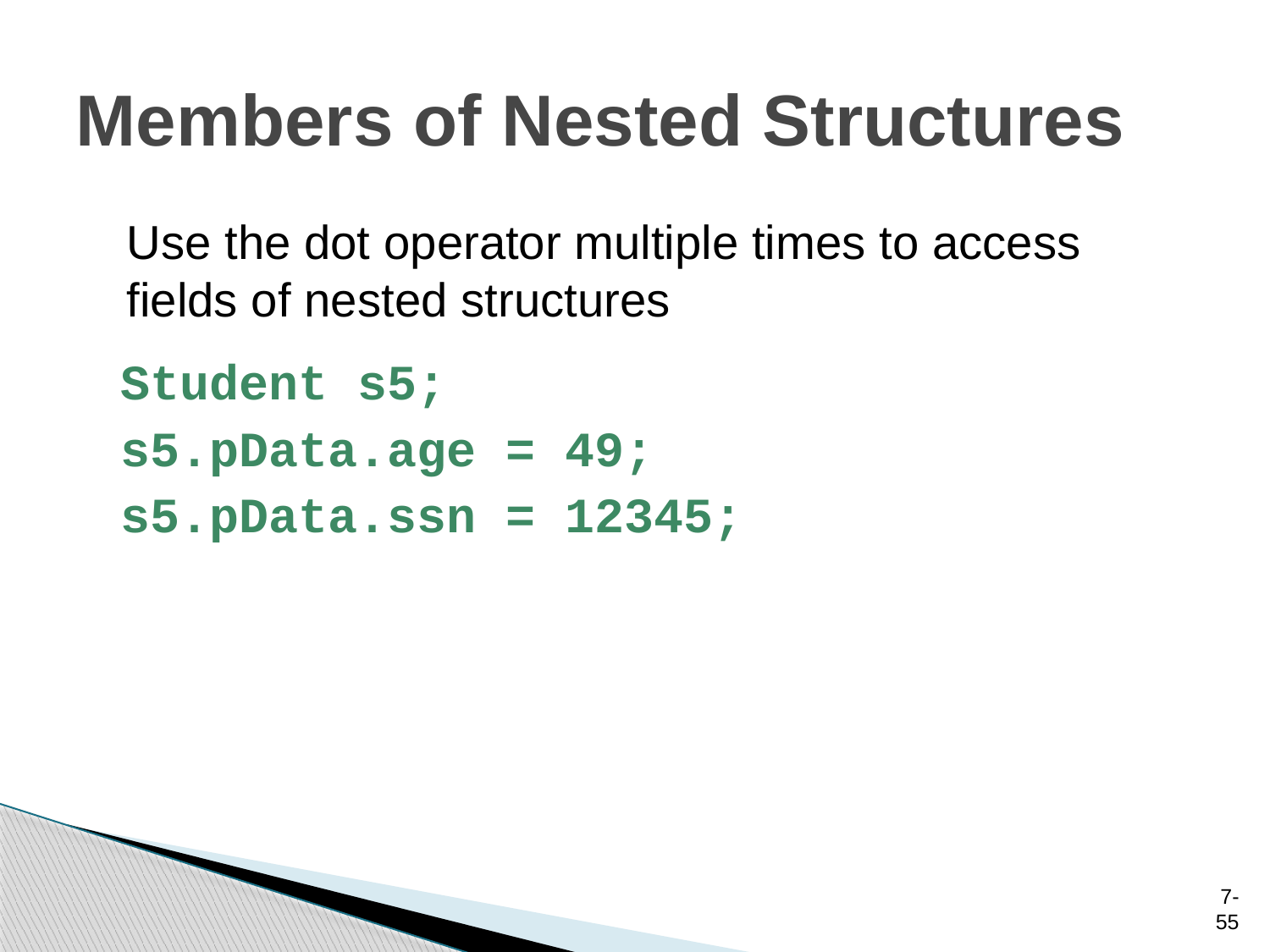

# Members of Nested Structures
	Use the dot operator multiple times to access fields of nested structures
 Student s5;
 s5.pData.age = 49;
 s5.pData.ssn = 12345;
7-55